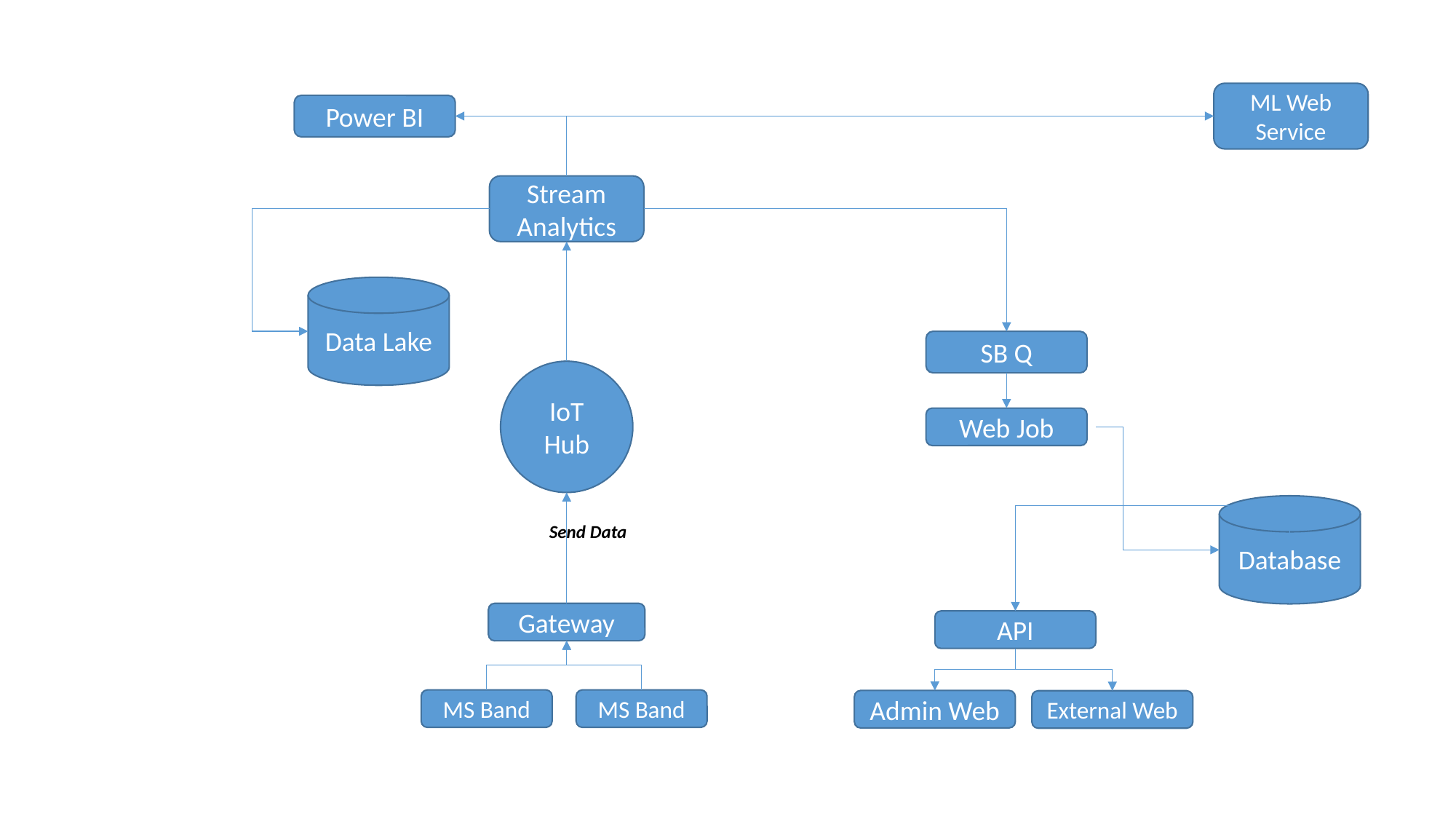

ML Web Service
Power BI
Stream Analytics
Data Lake
SB Q
IoT Hub
Web Job
Database
Send Data
Gateway
API
MS Band
MS Band
Admin Web
External Web